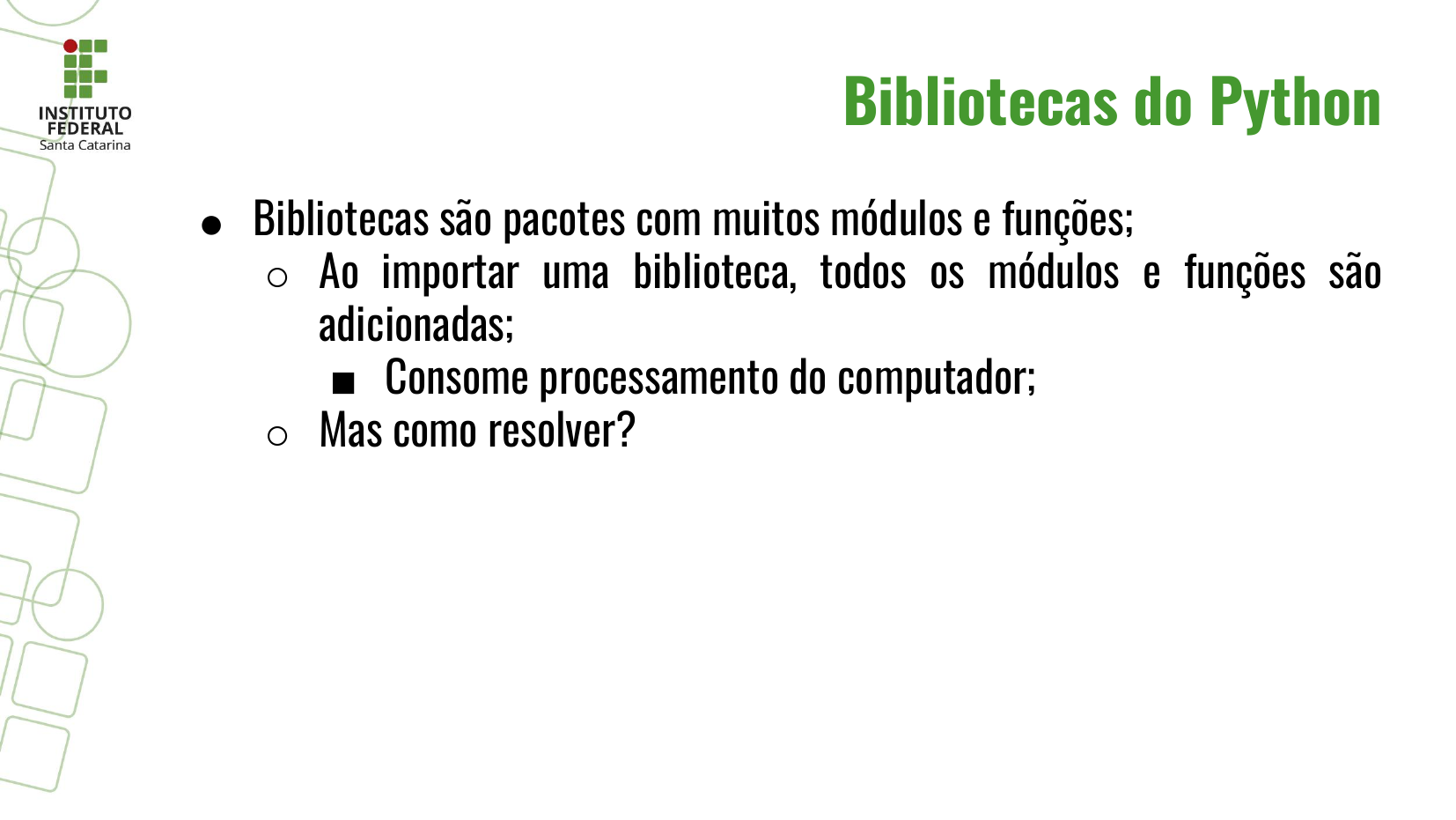

Bibliotecas do Python
Bibliotecas são pacotes com muitos módulos e funções;
Ao importar uma biblioteca, todos os módulos e funções são adicionadas;
Consome processamento do computador;
Mas como resolver?